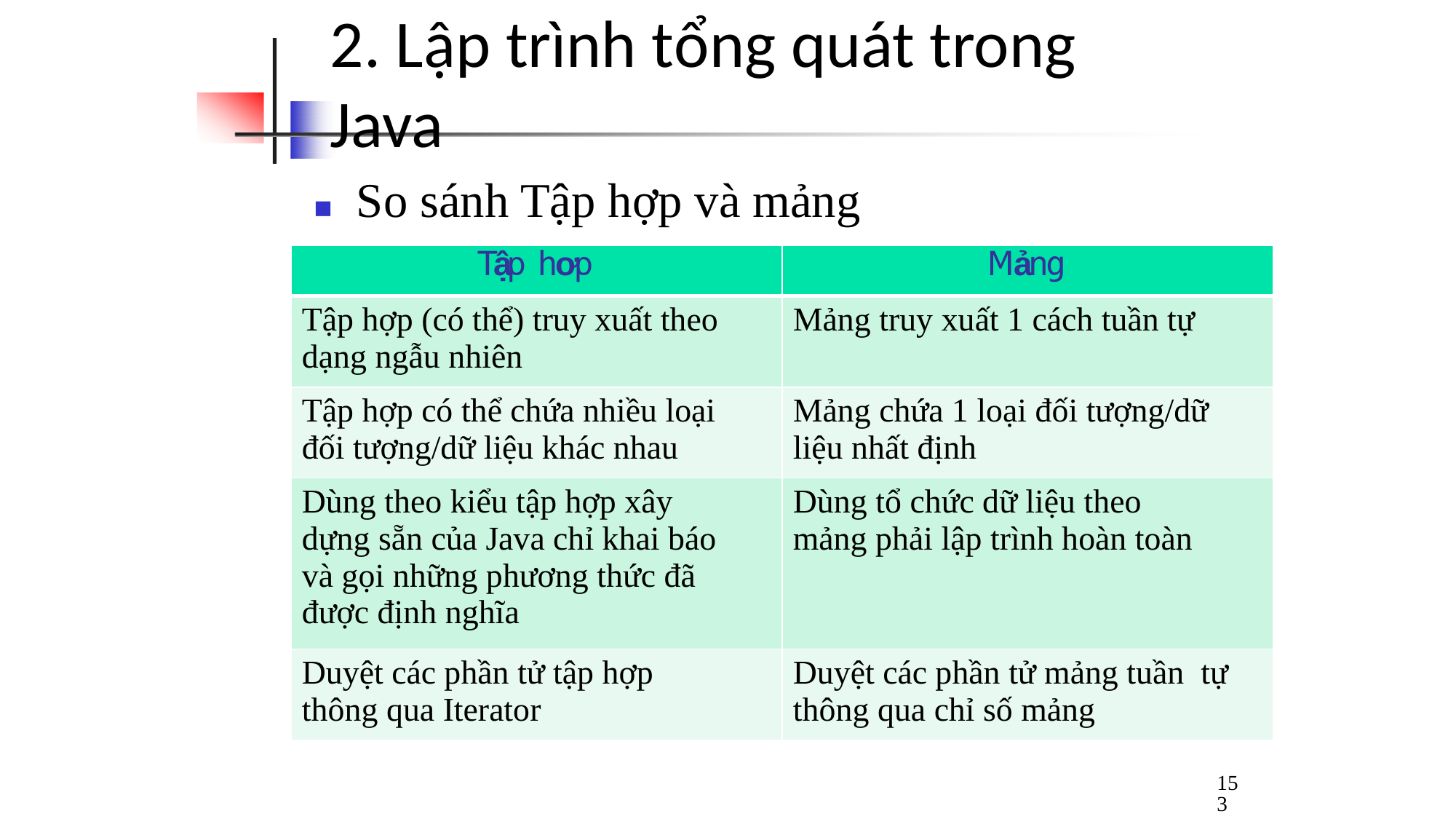

# 2. Lập trình tổng quát trong Java

◼	So sánh Tập hợp và mảng
| Tập hơp | Mảng |
| --- | --- |
| Tập hợp (có thể) truy xuất theo dạng ngẫu nhiên | Mảng truy xuất 1 cách tuần tự |
| Tập hợp có thể chứa nhiều loại đối tượng/dữ liệu khác nhau | Mảng chứa 1 loại đối tượng/dữ liệu nhất định |
| Dùng theo kiểu tập hợp xây dựng sẵn của Java chỉ khai báo và gọi những phương thức đã được định nghĩa | Dùng tổ chức dữ liệu theo mảng phải lập trình hoàn toàn |
| Duyệt các phần tử tập hợp thông qua Iterator | Duyệt các phần tử mảng tuần tự thông qua chỉ số mảng |
153